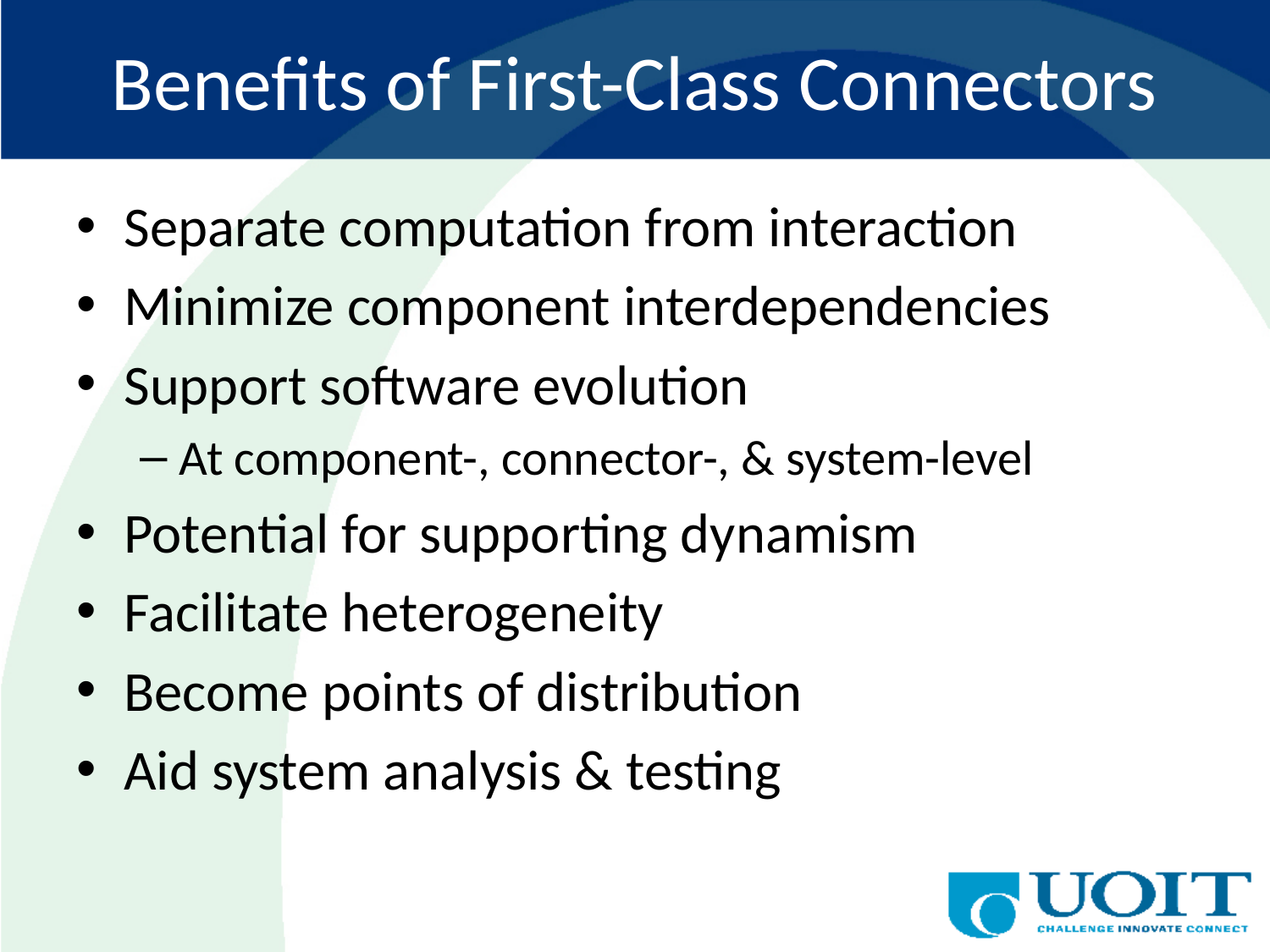

# Benefits of First-Class Connectors
Separate computation from interaction
Minimize component interdependencies
Support software evolution
At component-, connector-, & system-level
Potential for supporting dynamism
Facilitate heterogeneity
Become points of distribution
Aid system analysis & testing